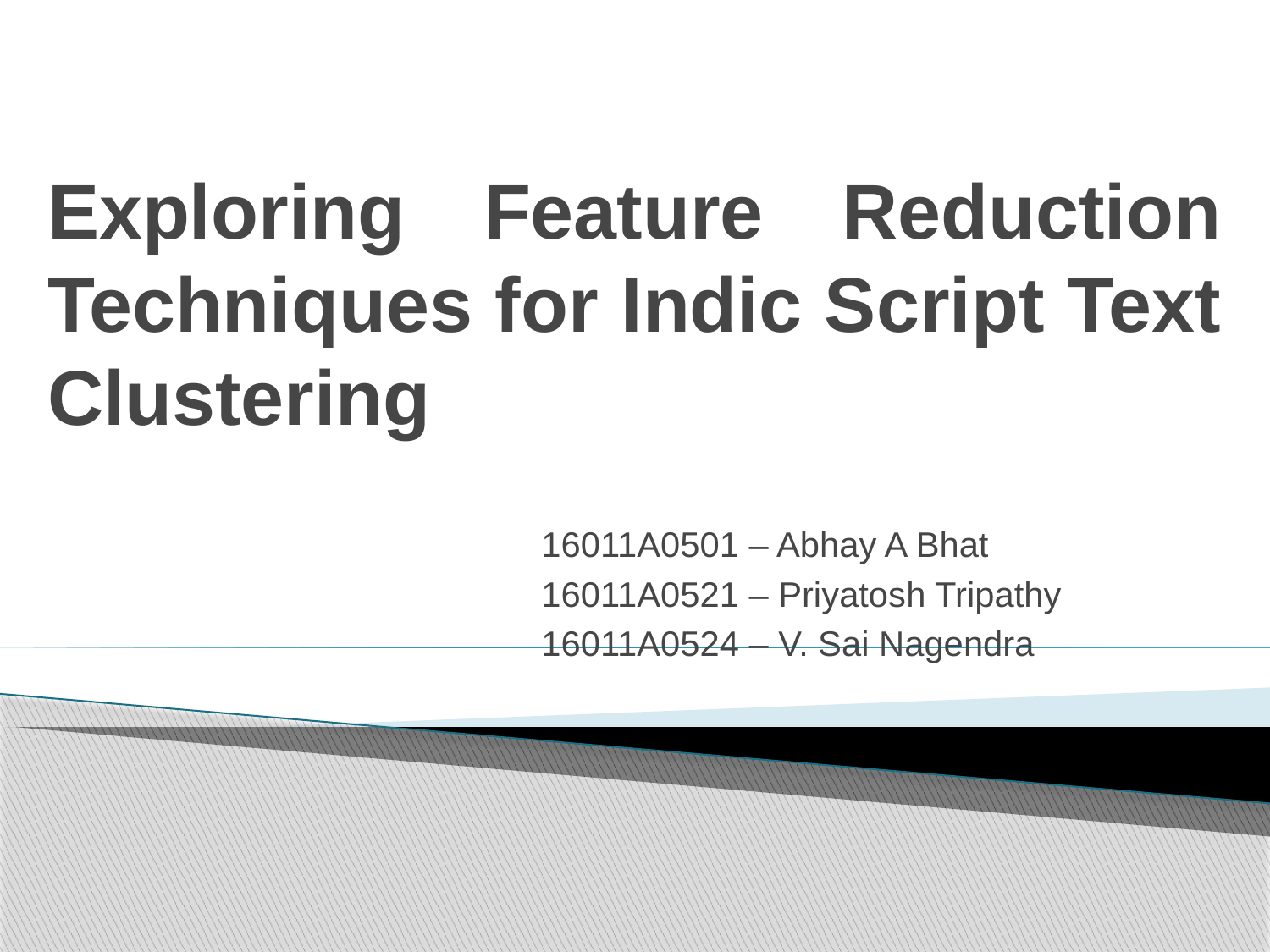

# Exploring Feature Reduction Techniques for Indic Script Text Clustering
16011A0501 – Abhay A Bhat
16011A0521 – Priyatosh Tripathy
16011A0524 – V. Sai Nagendra